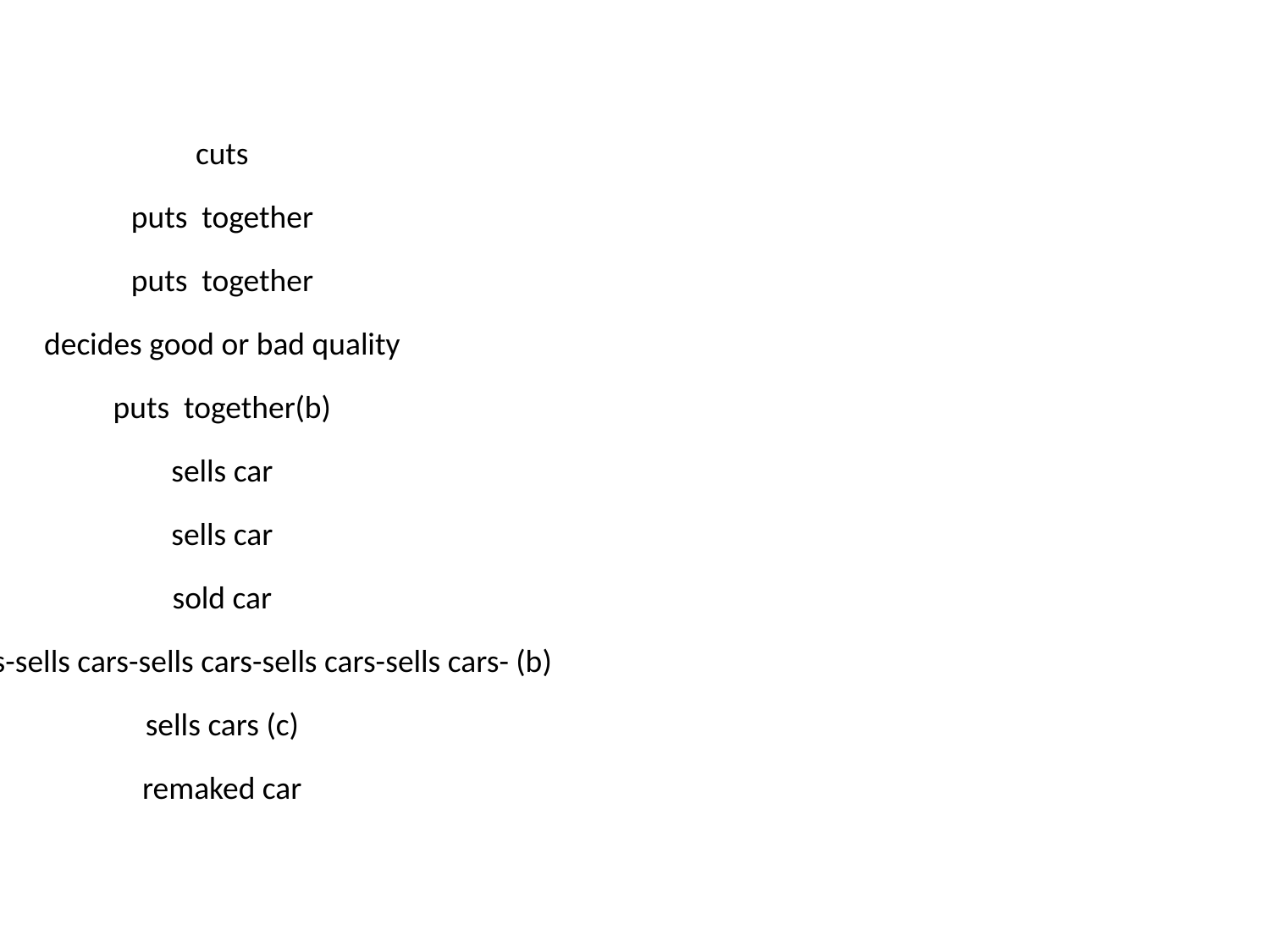

#
cuts
puts  together
puts  together
decides good or bad quality
puts  together(b)
sells car
sells car
sold car
sells cars-sells cars-sells cars-sells cars-sells cars- (b)
sells cars (c)
remaked car